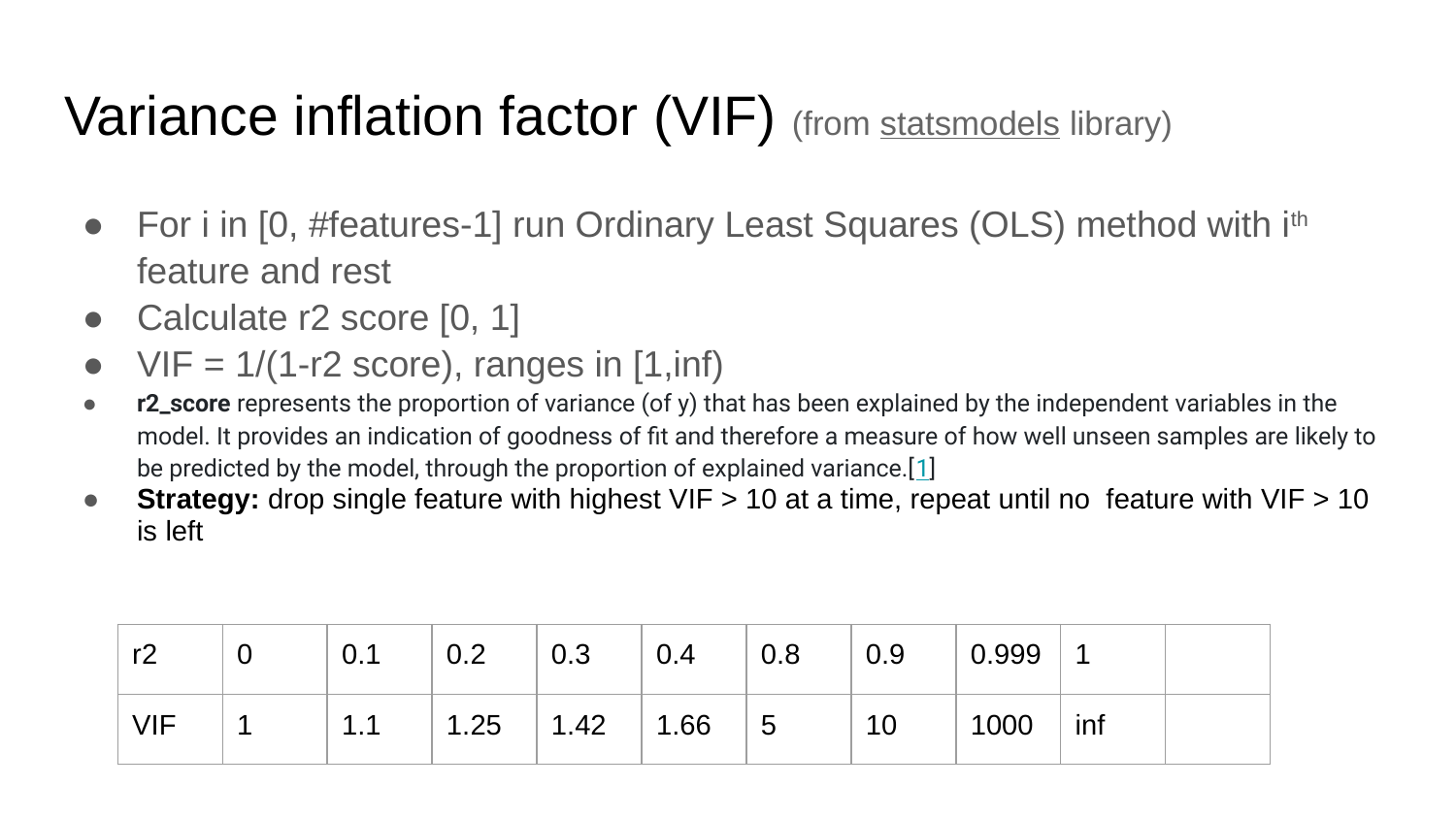

Variance inflation factor (VIF) (from statsmodels library)
For i in [0, #features-1] run Ordinary Least Squares (OLS) method with ith feature and rest
Calculate r2 score [0, 1]
VIF = 1/(1-r2 score), ranges in [1,inf)
r2_score represents the proportion of variance (of y) that has been explained by the independent variables in the model. It provides an indication of goodness of fit and therefore a measure of how well unseen samples are likely to be predicted by the model, through the proportion of explained variance.[1]
Strategy: drop single feature with highest VIF > 10 at a time, repeat until no  feature with VIF > 10 is left

| r2 | 0 | 0.1 | 0.2 | 0.3 | 0.4 | 0.8 | 0.9 | 0.999 | 1 |  |
| --- | --- | --- | --- | --- | --- | --- | --- | --- | --- | --- |
| VIF | 1 | 1.1 | 1.25 | 1.42 | 1.66 | 5 | 10 | 1000 | inf |  |